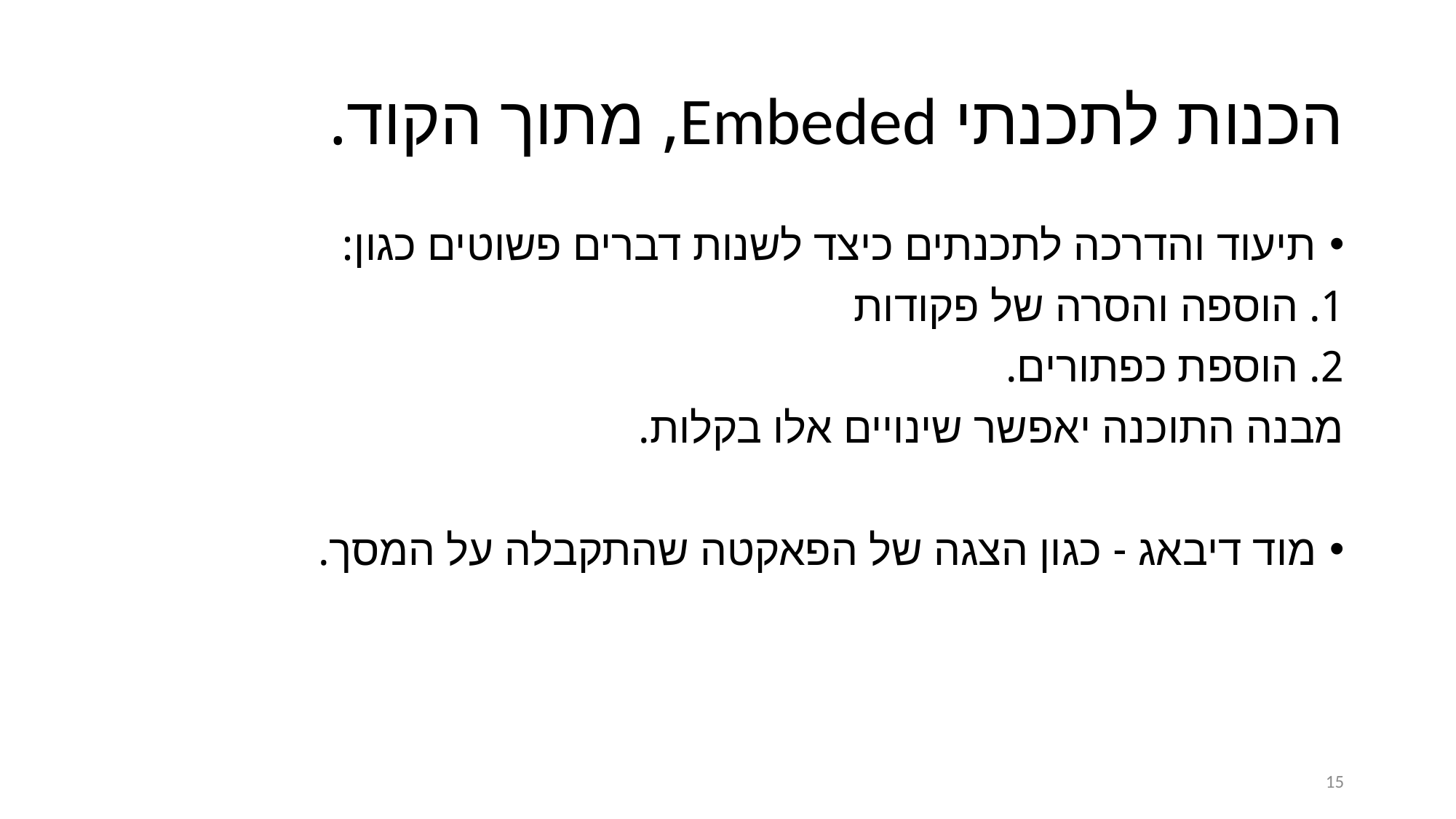

# הכנות לתכנתי Embeded, מתוך הקוד.
תיעוד והדרכה לתכנתים כיצד לשנות דברים פשוטים כגון:
1. הוספה והסרה של פקודות
2. הוספת כפתורים.
מבנה התוכנה יאפשר שינויים אלו בקלות.

מוד דיבאג - כגון הצגה של הפאקטה שהתקבלה על המסך.

15